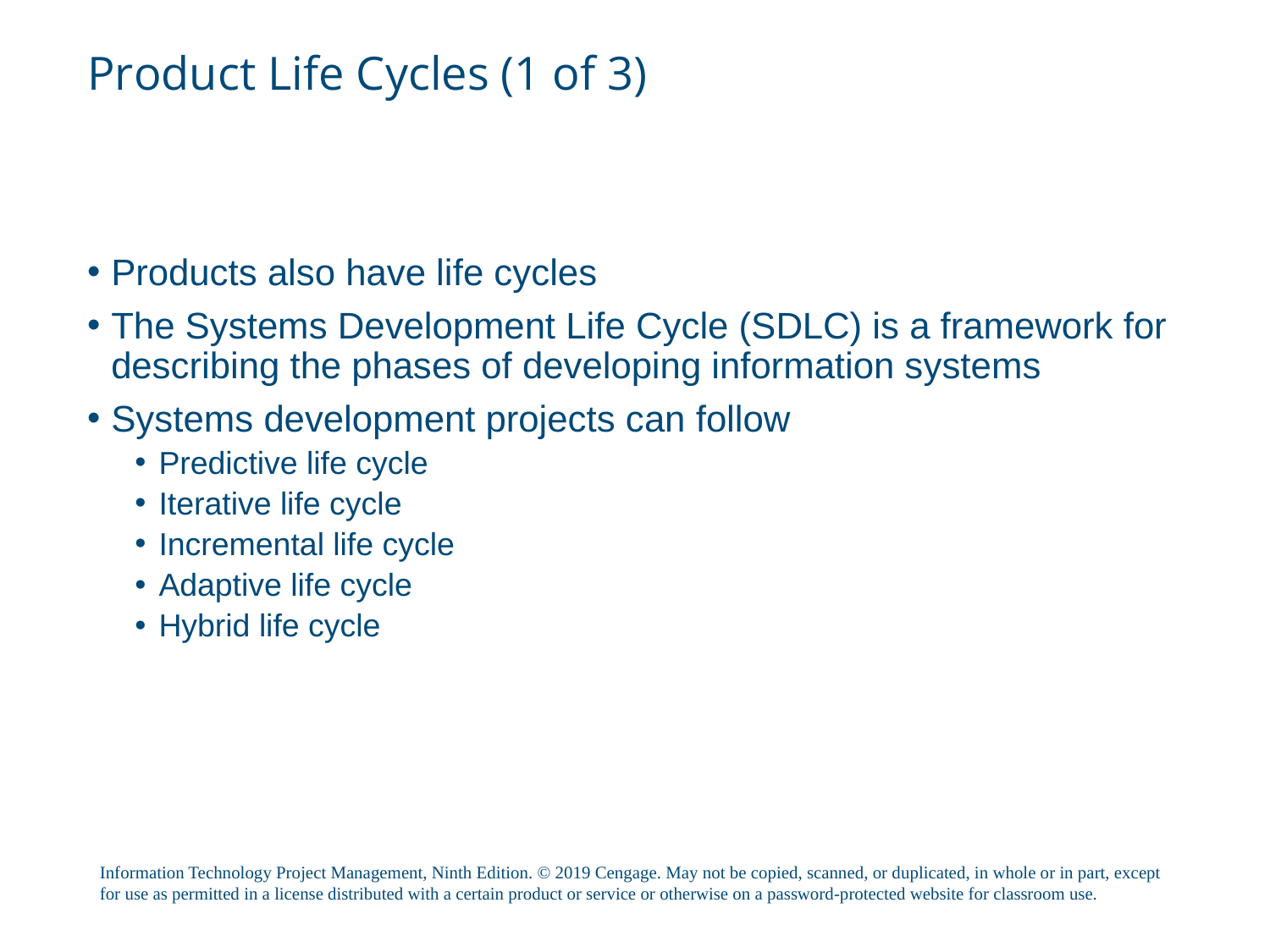

# Product Life Cycles (1 of 3)
Products also have life cycles
The Systems Development Life Cycle (SDLC) is a framework for describing the phases of developing information systems
Systems development projects can follow
Predictive life cycle
Iterative life cycle
Incremental life cycle
Adaptive life cycle
Hybrid life cycle
Information Technology Project Management, Ninth Edition. © 2019 Cengage. May not be copied, scanned, or duplicated, in whole or in part, except for use as permitted in a license distributed with a certain product or service or otherwise on a password-protected website for classroom use.